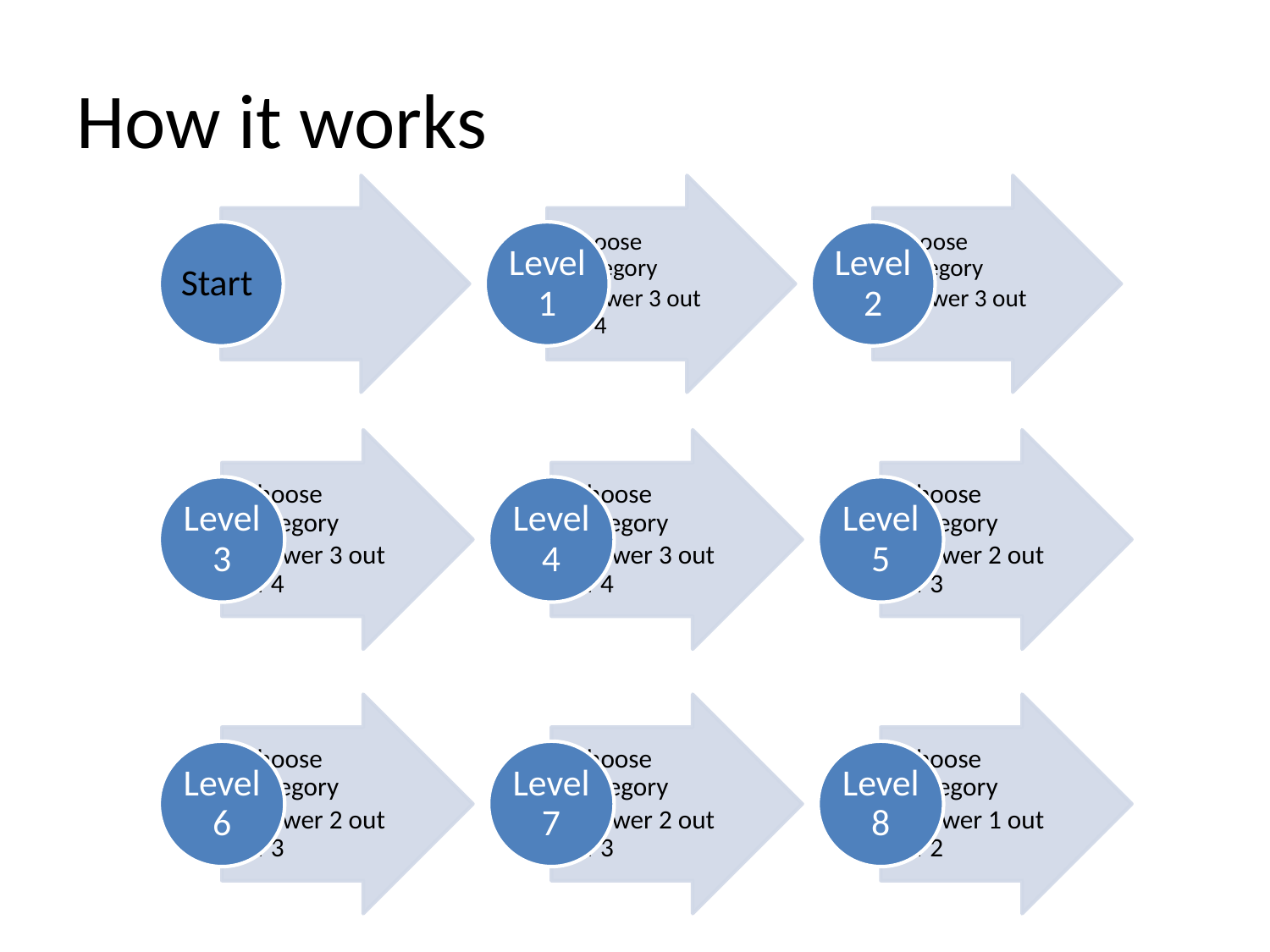

# How it works

Start
Choose Category
Answer 3 out of 4
Level 1
Choose Category
Answer 3 out of
Level 2
Choose Category
Answer 3 out of 4
Level 3
Choose Category
Answer 3 out of 4
Level 4
Choose Category
Answer 2 out of 3
Level 5
Choose Category
Answer 2 out of 3
Level 6
Choose Category
Answer 2 out of 3
Level 7
Choose Category
Answer 1 out of 2
Level 8